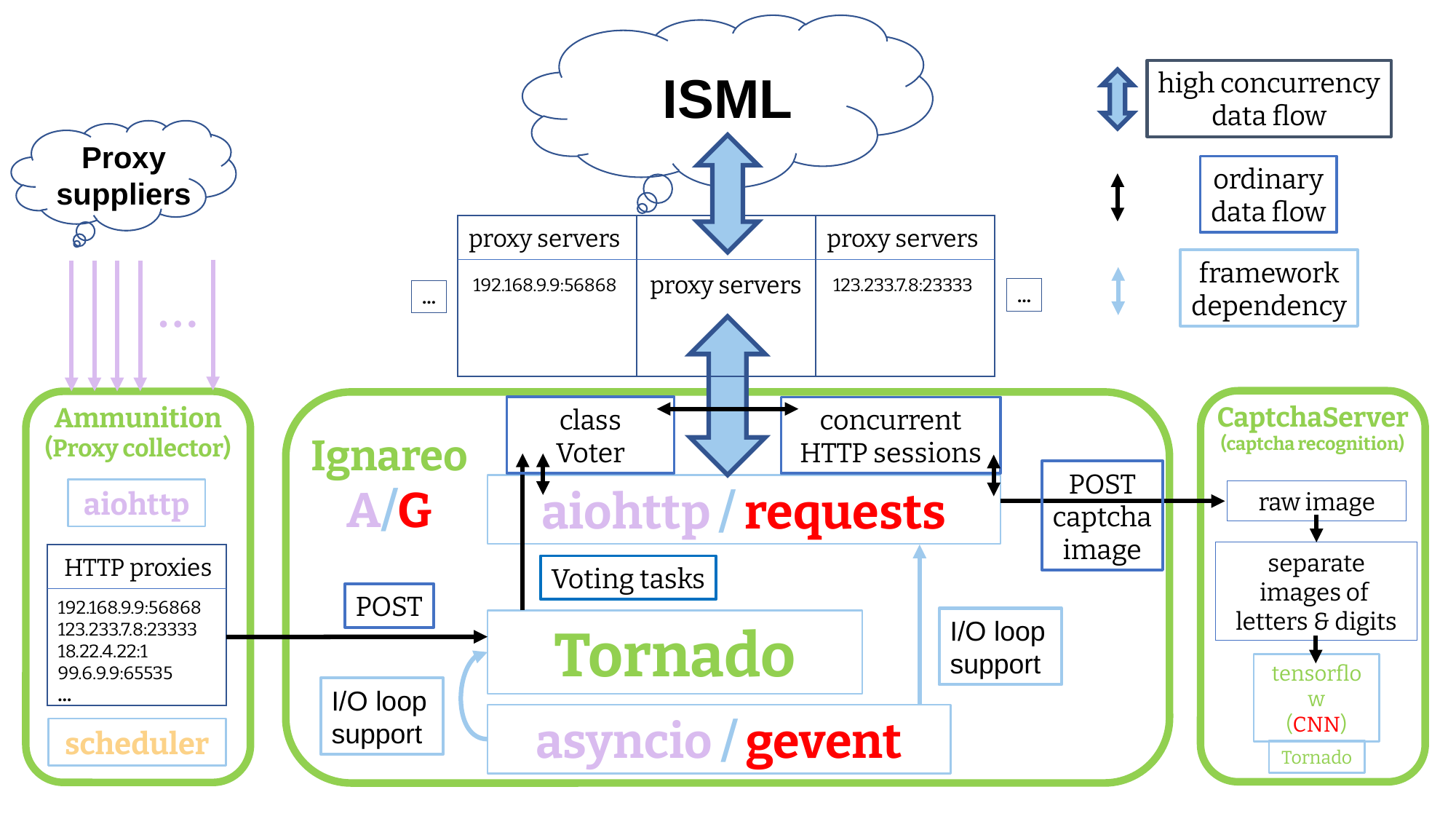

ISML
high concurrency
data flow

Proxy suppliers

ordinary
data flow

proxy servers
proxy servers
framework
dependency
proxy servers
192.168.9.9:56868
123.233.7.8:23333
…
…
…

CaptchaServer
(captcha recognition)
Ammunition
(Proxy collector)
class
Voter
concurrent
HTTP sessions
Ignareo
A/G
POST
captcha
image
aiohttp / requests
aiohttp
raw image
separate images of
letters & digits

HTTP proxies
Voting tasks
POST
192.168.9.9:56868
123.233.7.8:23333
18.22.4.22:1
99.6.9.9:65535
…
I/O loop support
Tornado
tensorflow
(CNN)
I/O loop support
asyncio / gevent
scheduler
Tornado